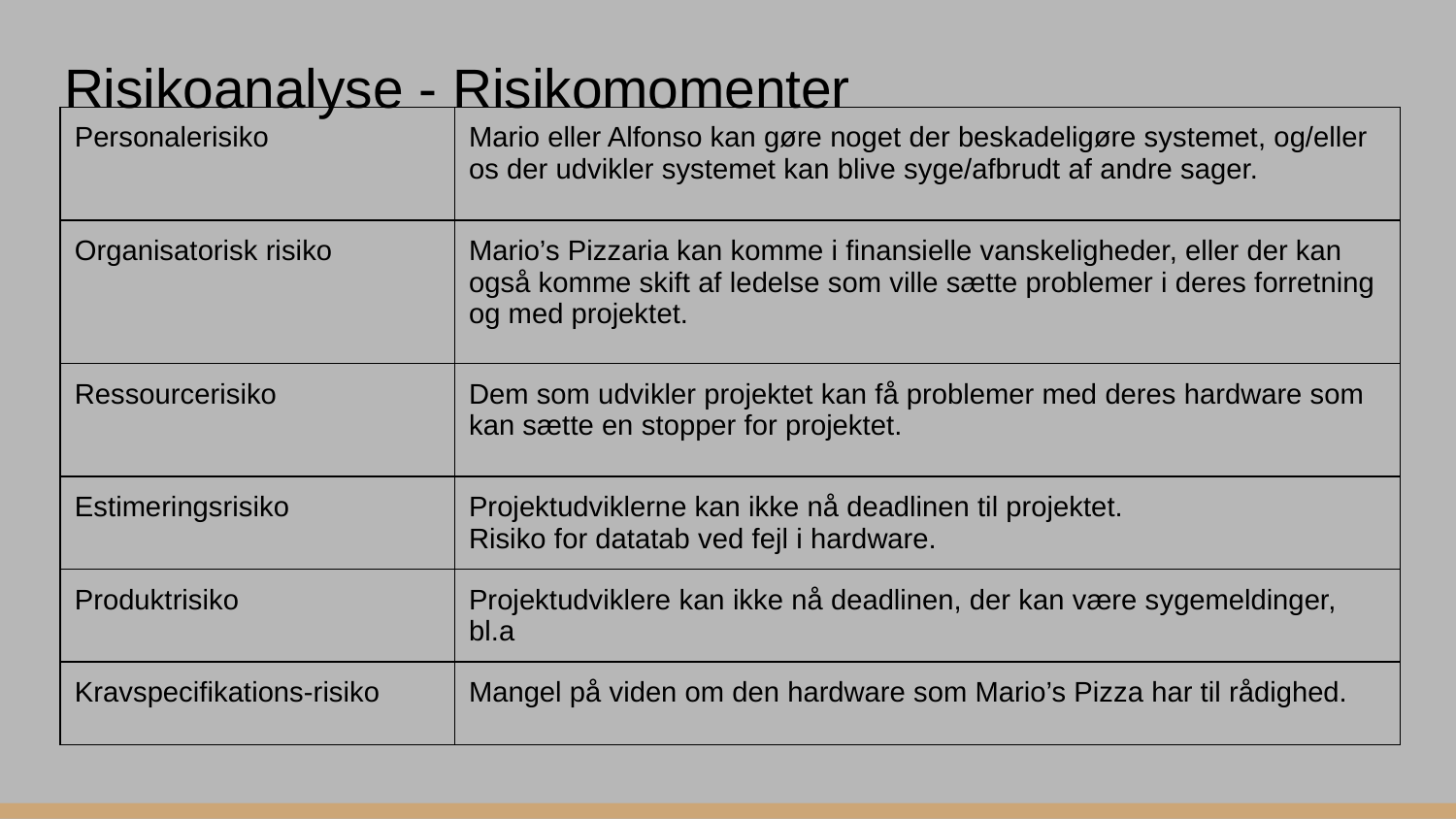

# Risikoanalyse - Risikomomenter
| Personalerisiko | Mario eller Alfonso kan gøre noget der beskadeligøre systemet, og/eller os der udvikler systemet kan blive syge/afbrudt af andre sager. |
| --- | --- |
| Organisatorisk risiko | Mario’s Pizzaria kan komme i finansielle vanskeligheder, eller der kan også komme skift af ledelse som ville sætte problemer i deres forretning og med projektet. |
| Ressourcerisiko | Dem som udvikler projektet kan få problemer med deres hardware som kan sætte en stopper for projektet. |
| Estimeringsrisiko | Projektudviklerne kan ikke nå deadlinen til projektet. Risiko for datatab ved fejl i hardware. |
| Produktrisiko | Projektudviklere kan ikke nå deadlinen, der kan være sygemeldinger, bl.a |
| Kravspecifikations-risiko | Mangel på viden om den hardware som Mario’s Pizza har til rådighed. |